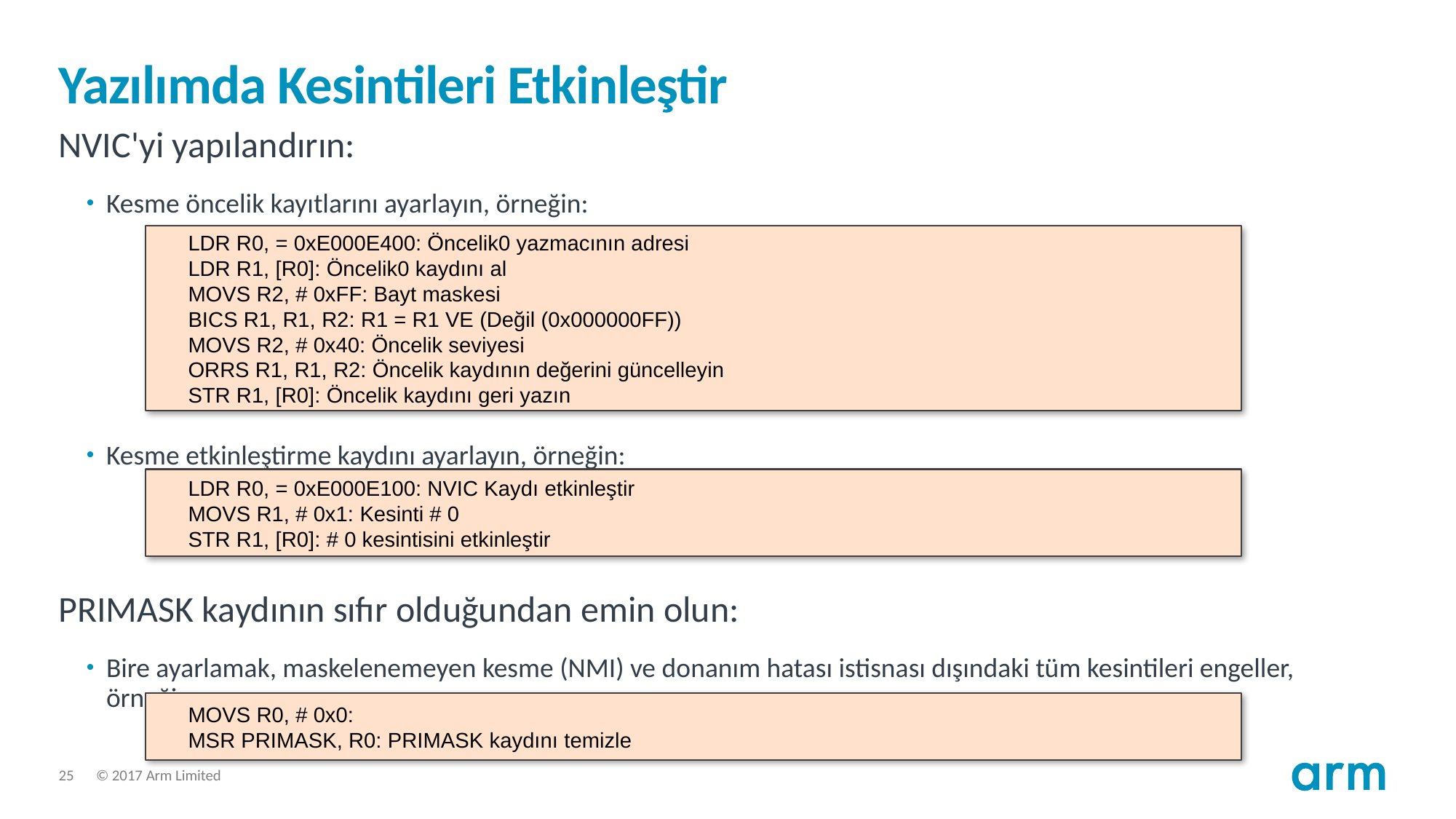

# Yazılımda Kesintileri Etkinleştir
NVIC'yi yapılandırın:
Kesme öncelik kayıtlarını ayarlayın, örneğin:

Kesme etkinleştirme kaydını ayarlayın, örneğin:

PRIMASK kaydının sıfır olduğundan emin olun:
Bire ayarlamak, maskelenemeyen kesme (NMI) ve donanım hatası istisnası dışındaki tüm kesintileri engeller, örneğin:

LDR R0, = 0xE000E400: Öncelik0 yazmacının adresi
LDR R1, [R0]: Öncelik0 kaydını al
MOVS R2, # 0xFF: Bayt maskesi
BICS R1, R1, R2: R1 = R1 VE (Değil (0x000000FF))
MOVS R2, # 0x40: Öncelik seviyesi
ORRS R1, R1, R2: Öncelik kaydının değerini güncelleyin
STR R1, [R0]: Öncelik kaydını geri yazın
LDR R0, = 0xE000E100: NVIC Kaydı etkinleştir
MOVS R1, # 0x1: Kesinti # 0
STR R1, [R0]: # 0 kesintisini etkinleştir
MOVS R0, # 0x0:
MSR PRIMASK, R0: PRIMASK kaydını temizle